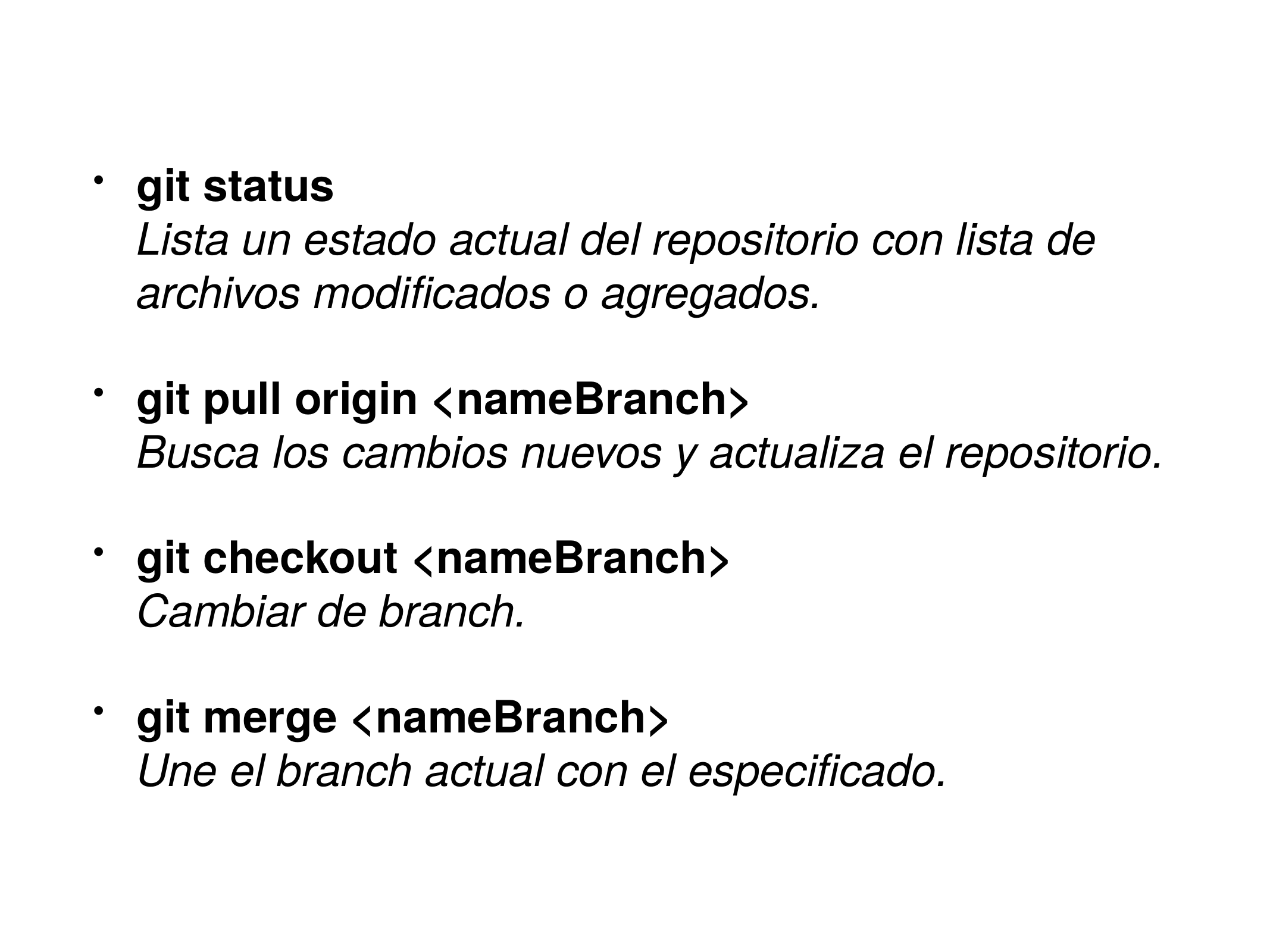

git status
Lista un estado actual del repositorio con lista de archivos modificados o agregados.
git pull origin <nameBranch>
Busca los cambios nuevos y actualiza el repositorio.
git checkout <nameBranch>
Cambiar de branch.
git merge <nameBranch>
Une el branch actual con el especificado.